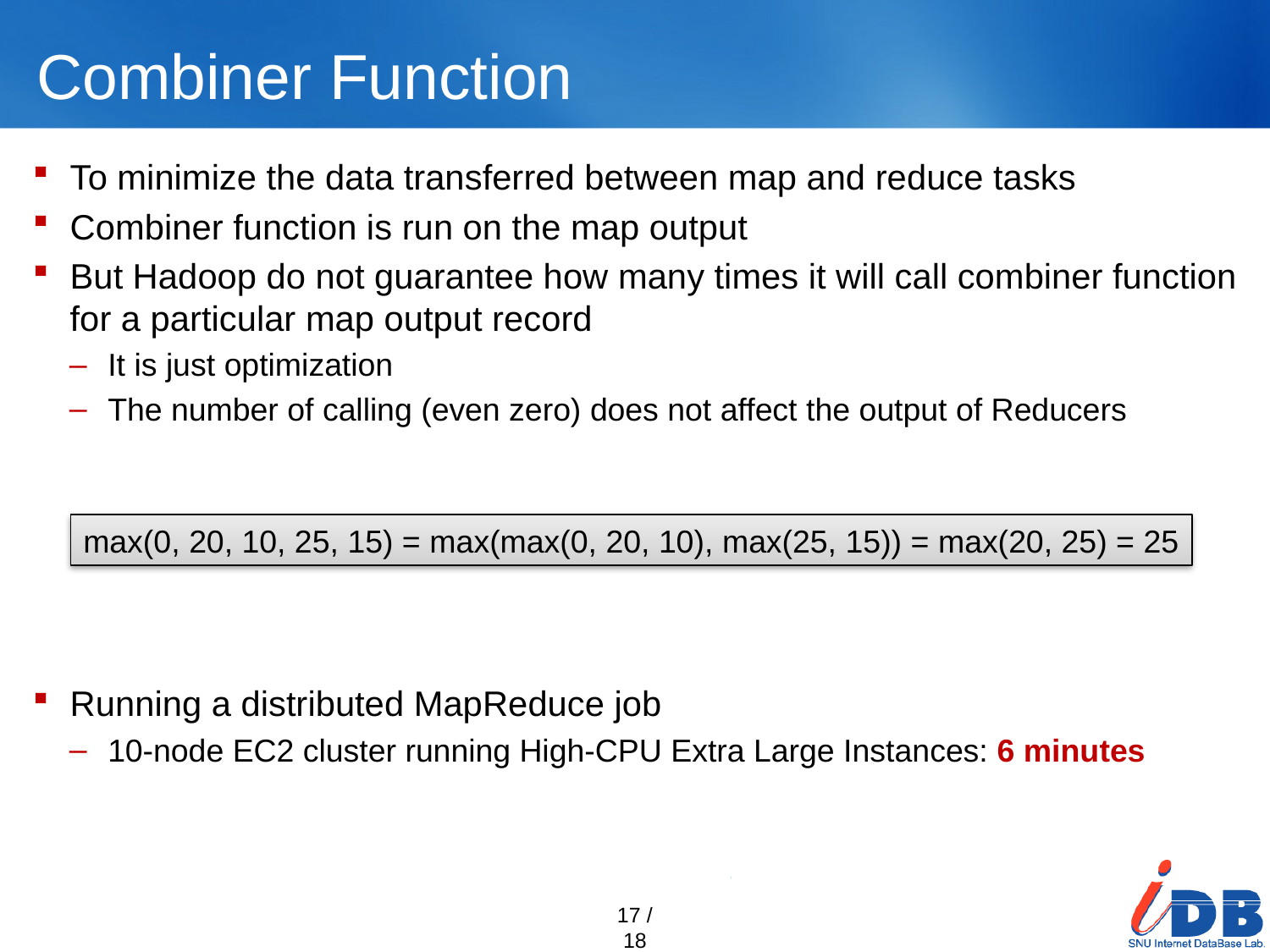

# Combiner Function
To minimize the data transferred between map and reduce tasks
Combiner function is run on the map output
But Hadoop do not guarantee how many times it will call combiner function for a particular map output record
It is just optimization
The number of calling (even zero) does not affect the output of Reducers

Running a distributed MapReduce job
10-node EC2 cluster running High-CPU Extra Large Instances: 6 minutes
max(0, 20, 10, 25, 15) = max(max(0, 20, 10), max(25, 15)) = max(20, 25) = 25
17 / 18